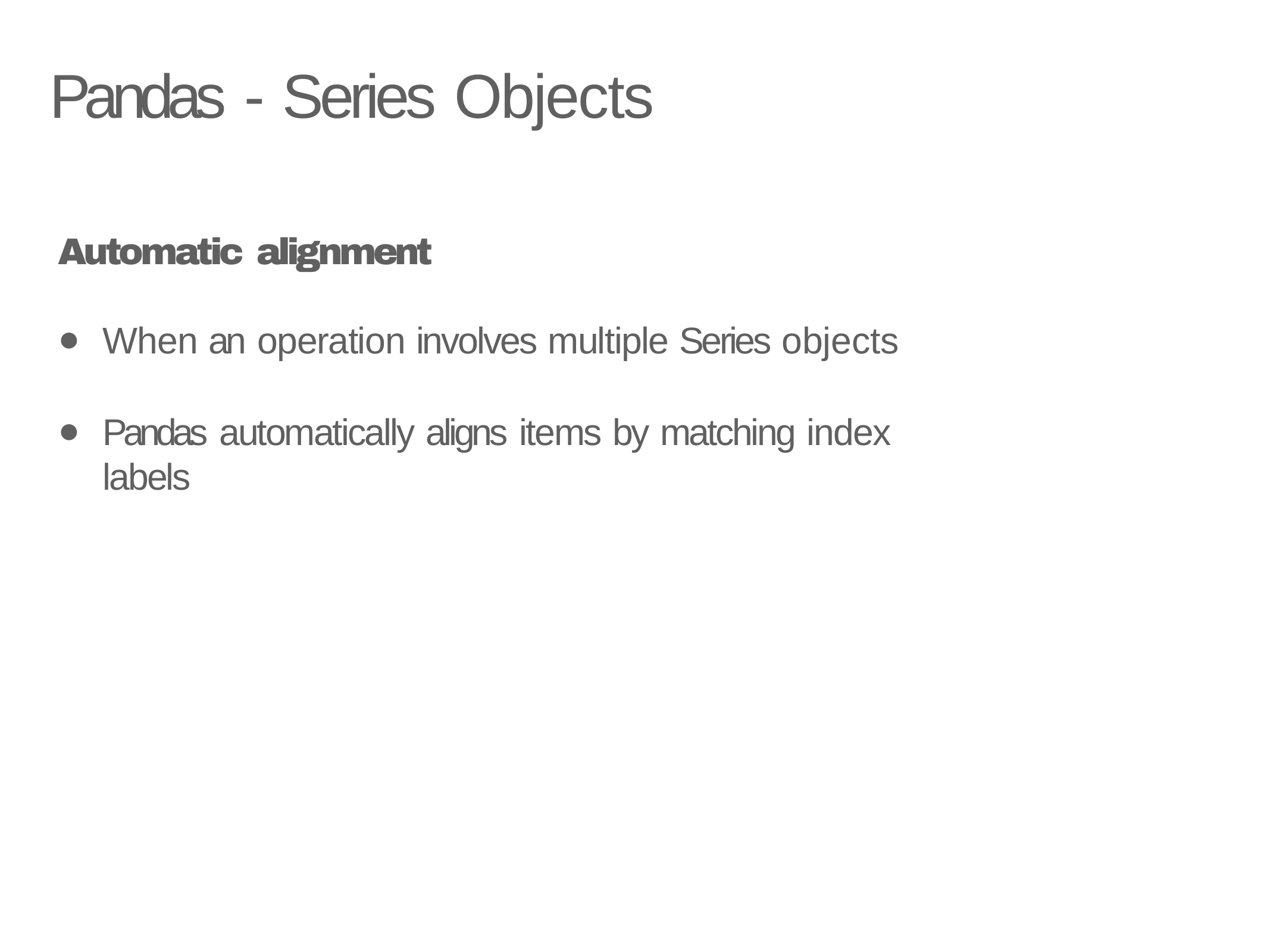

# Pandas - Series Objects
Automatic alignment
When an operation involves multiple Series objects

Pandas automatically aligns items by matching index labels